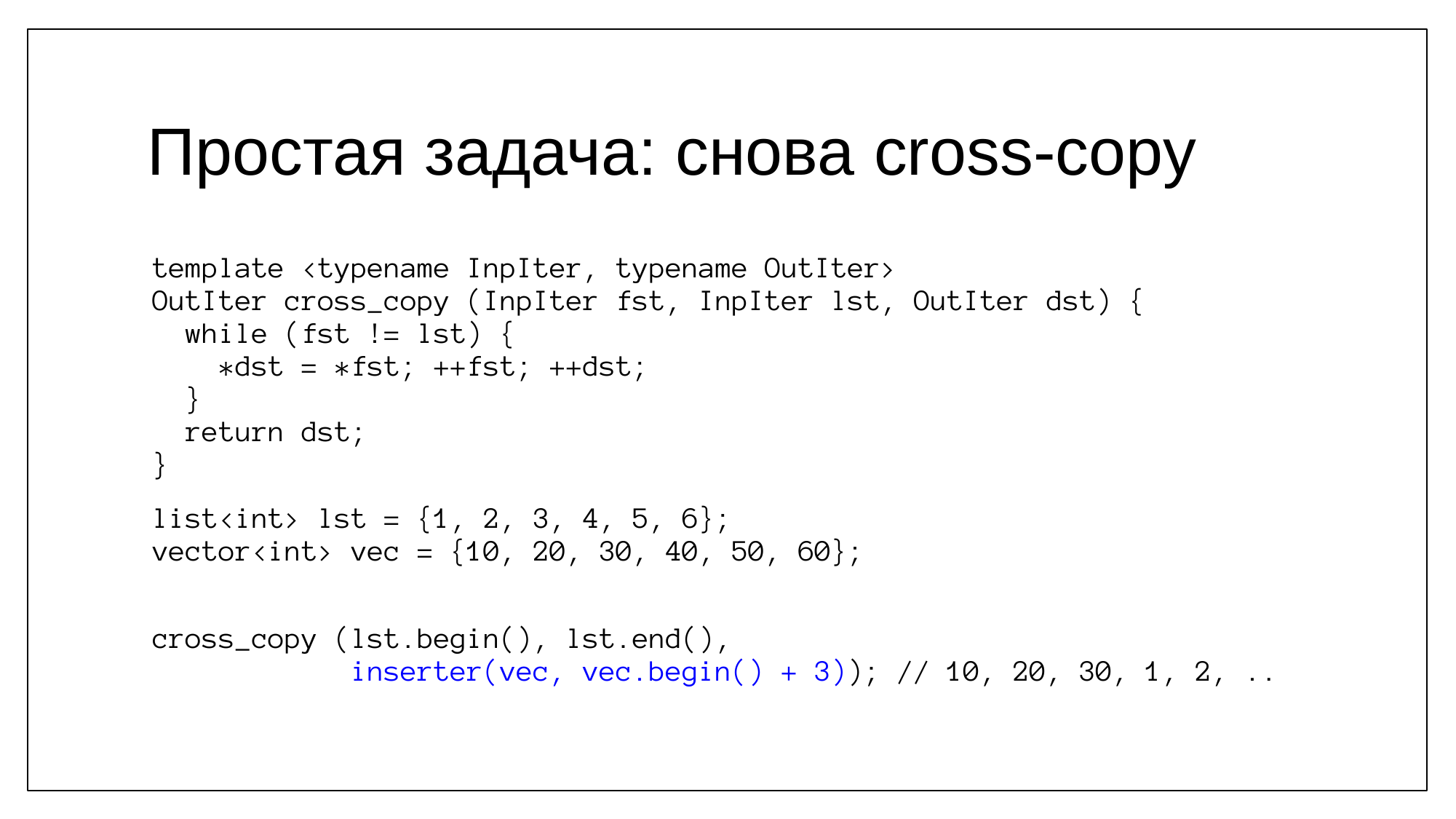

# Простая задача: снова cross-copy
template <typename InpIter, typename OutIter>
OutIter cross_copy (InpIter fst, InpIter lst, OutIter dst) {
  while (fst != lst) {
    *dst = *fst; ++fst; ++dst;
  }
  return dst;
}
list<int> lst = {1, 2, 3, 4, 5, 6};
vector<int> vec = {10, 20, 30, 40, 50, 60};
cross_copy (lst.begin(), lst.end(),
            inserter(vec, vec.begin() + 3)); // 10, 20, 30, 1, 2, ..